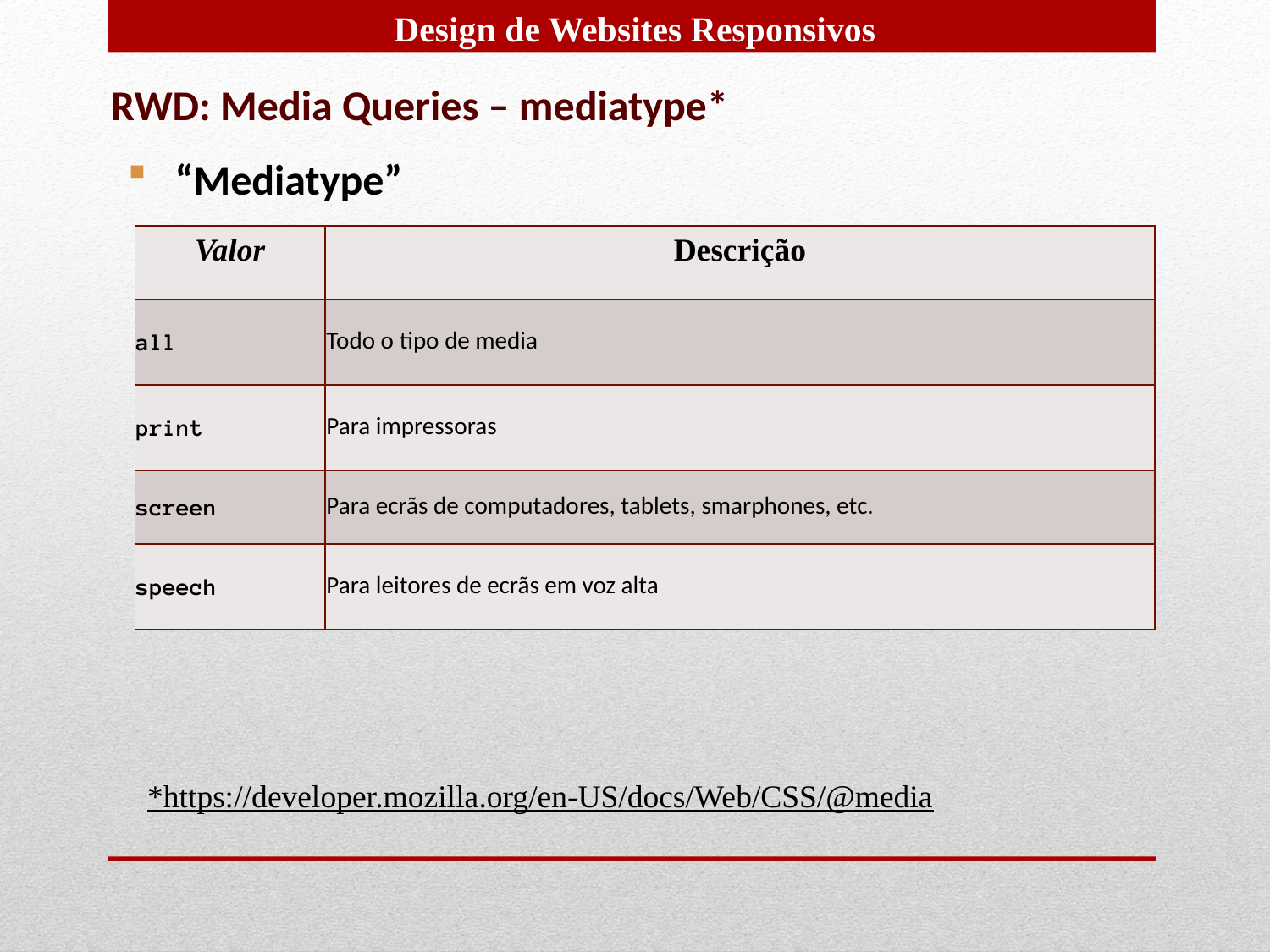

RWD: Media Queries – mediatype*
“Mediatype”

| Valor | Descrição |
| --- | --- |
| all | Todo o tipo de media |
| print | Para impressoras |
| screen | Para ecrãs de computadores, tablets, smarphones, etc. |
| speech | Para leitores de ecrãs em voz alta |
*https://developer.mozilla.org/en-US/docs/Web/CSS/@media